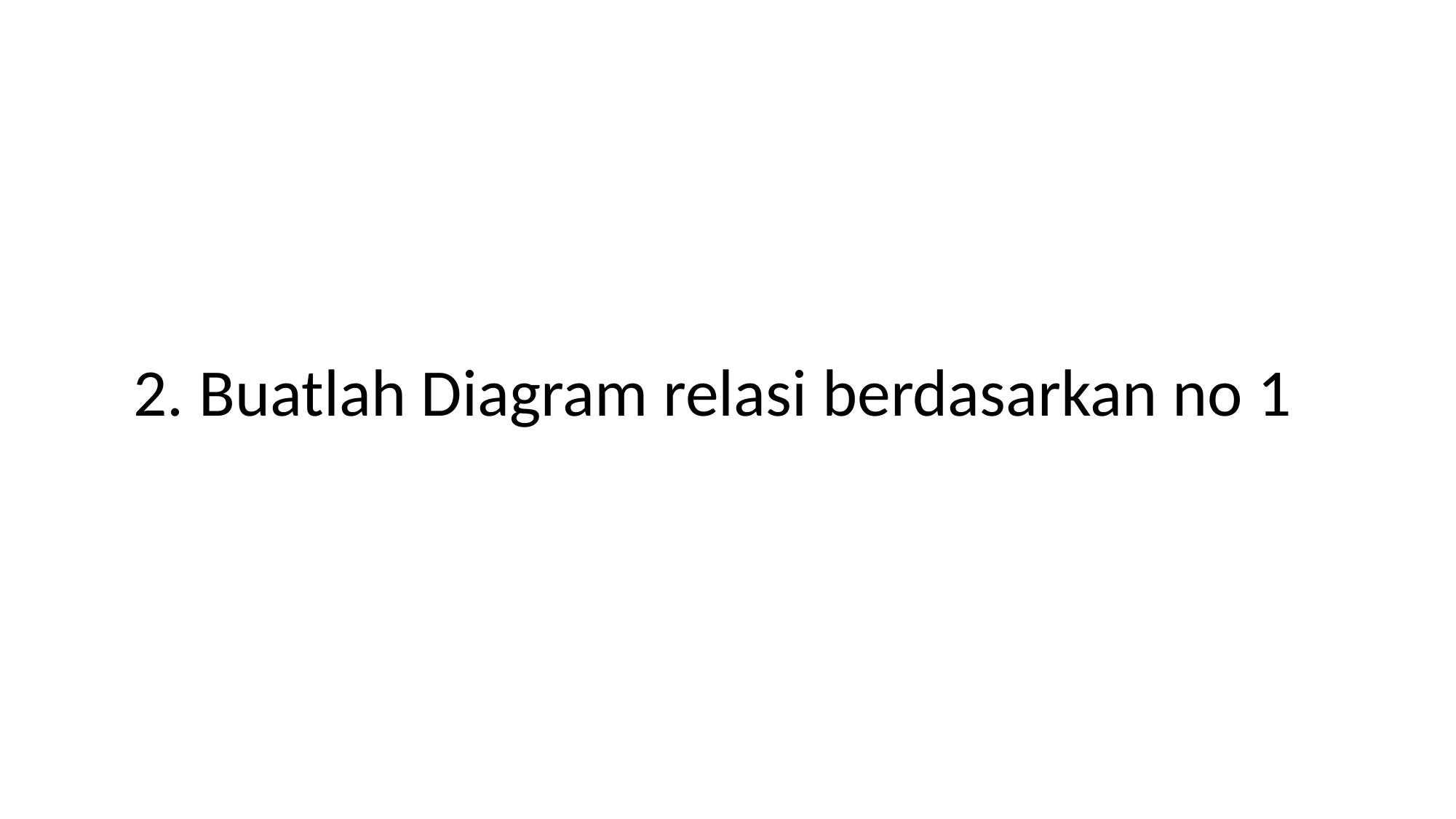

# 2. Buatlah Diagram relasi berdasarkan no 1